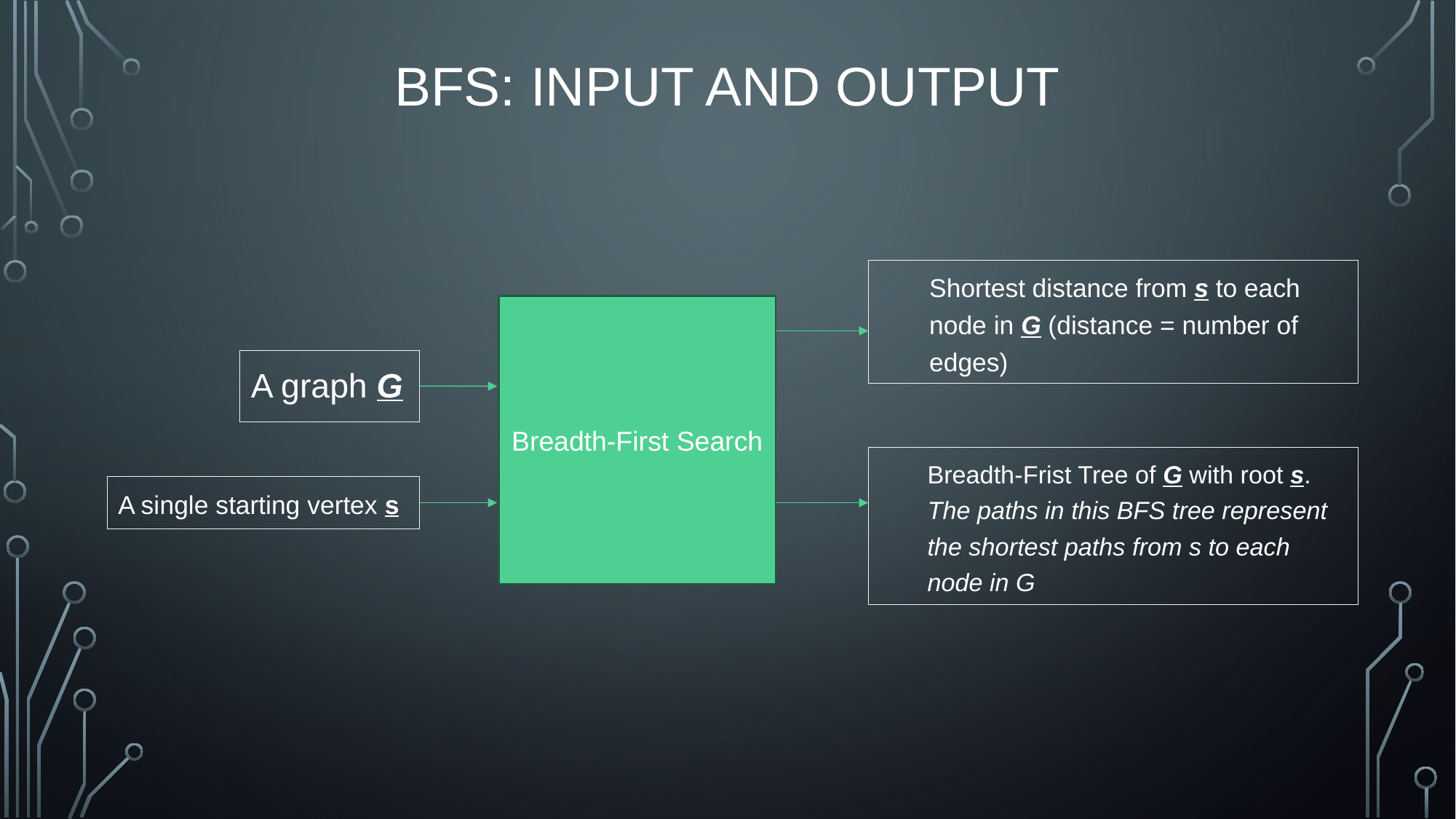

# BFS: Input and Output
Shortest distance from s to each node in G (distance = number of edges)

Breadth-First Search
A graph G
Breadth-Frist Tree of G with root s. The paths in this BFS tree represent the shortest paths from s to each node in G
A single starting vertex s